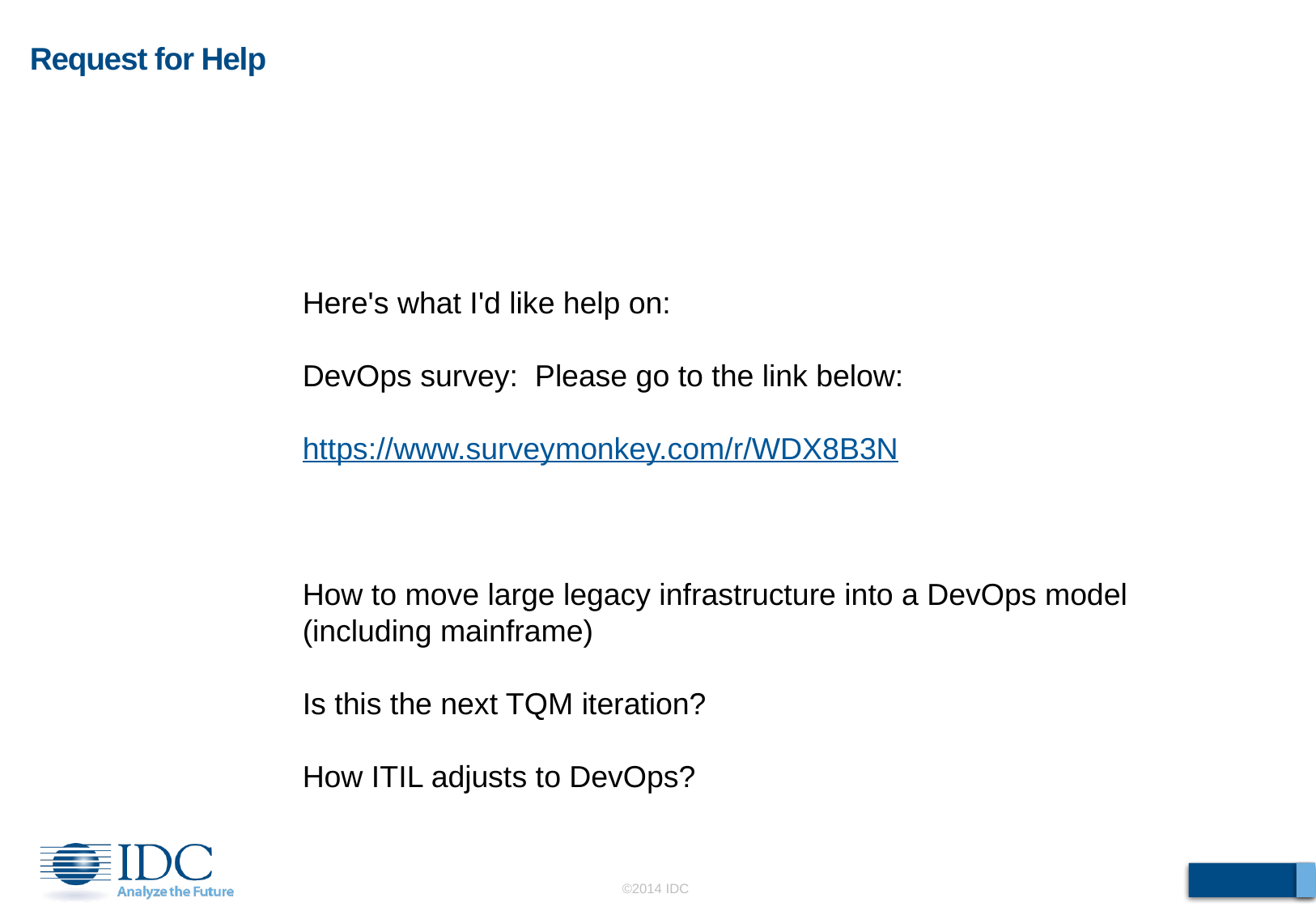

# Request for Help
Here's what I'd like help on:

DevOps survey:  Please go to the link below:
https://www.surveymonkey.com/r/WDX8B3N

How to move large legacy infrastructure into a DevOps model
(including mainframe)

Is this the next TQM iteration?

How ITIL adjusts to DevOps?

 ©2014 IDC